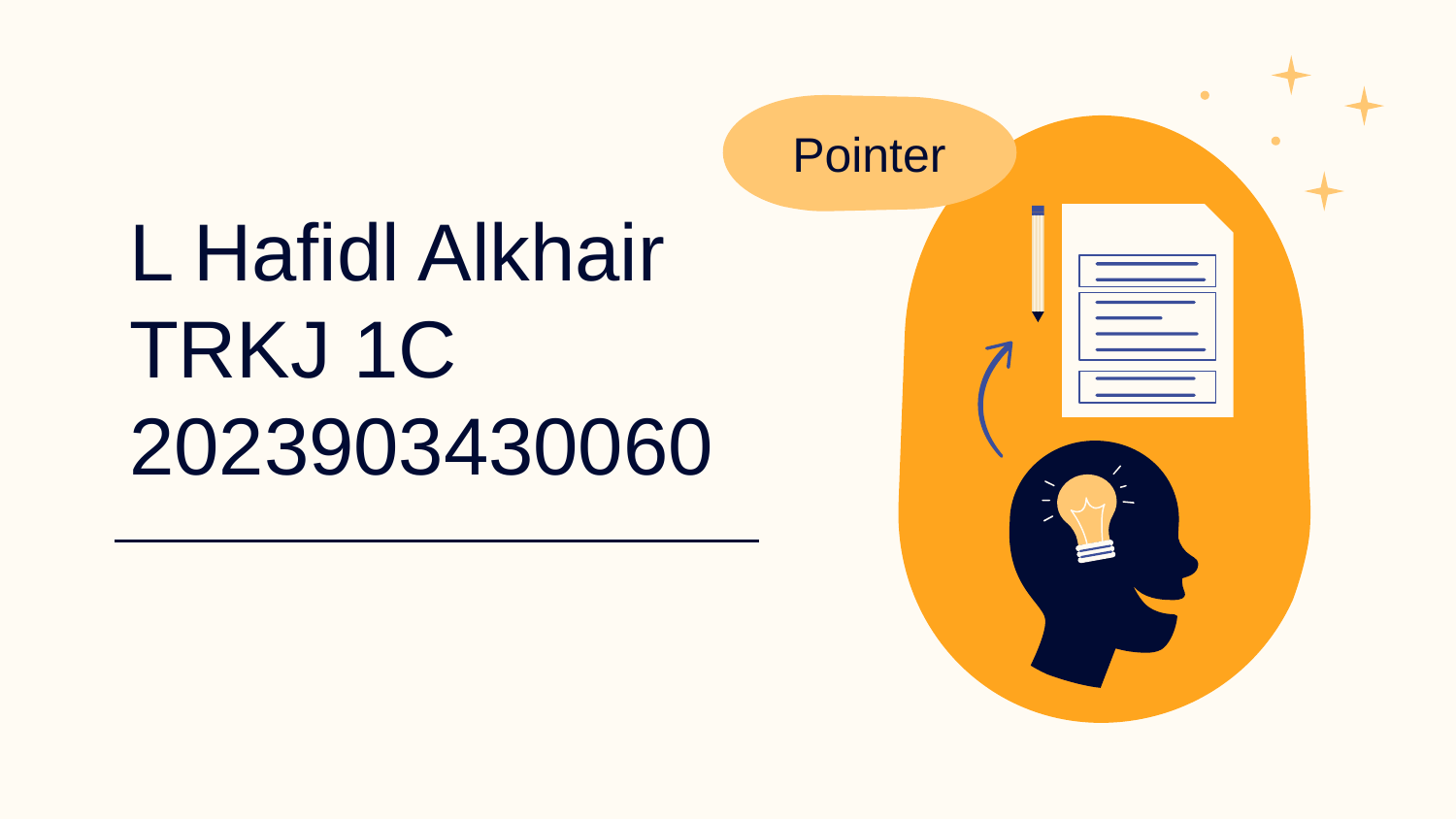

# L Hafidl Alkhair TRKJ 1C 2023903430060
Pointer